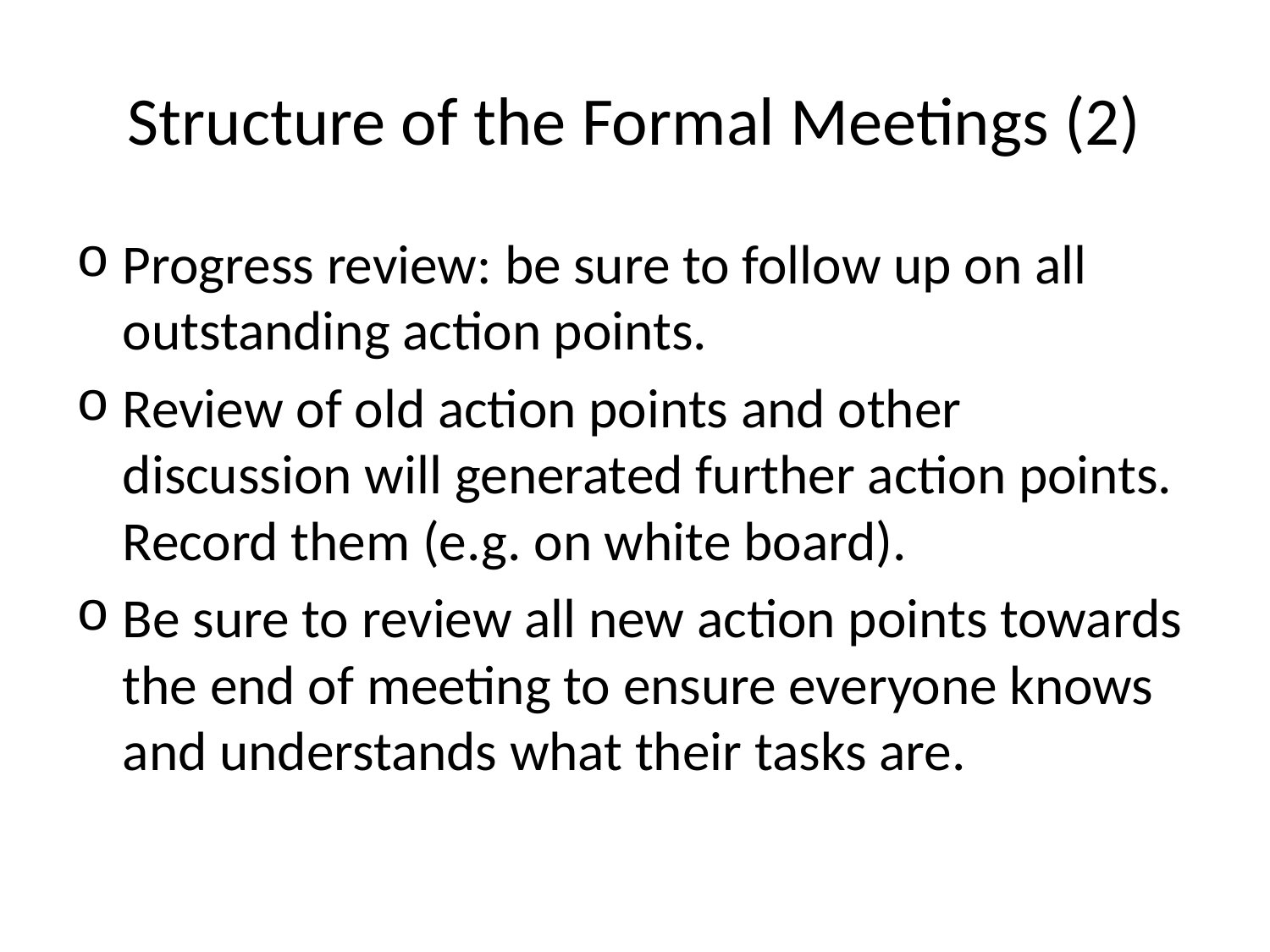

# Structure of the Formal Meetings (2)
Progress review: be sure to follow up on all outstanding action points.
Review of old action points and other discussion will generated further action points. Record them (e.g. on white board).
Be sure to review all new action points towards the end of meeting to ensure everyone knows and understands what their tasks are.